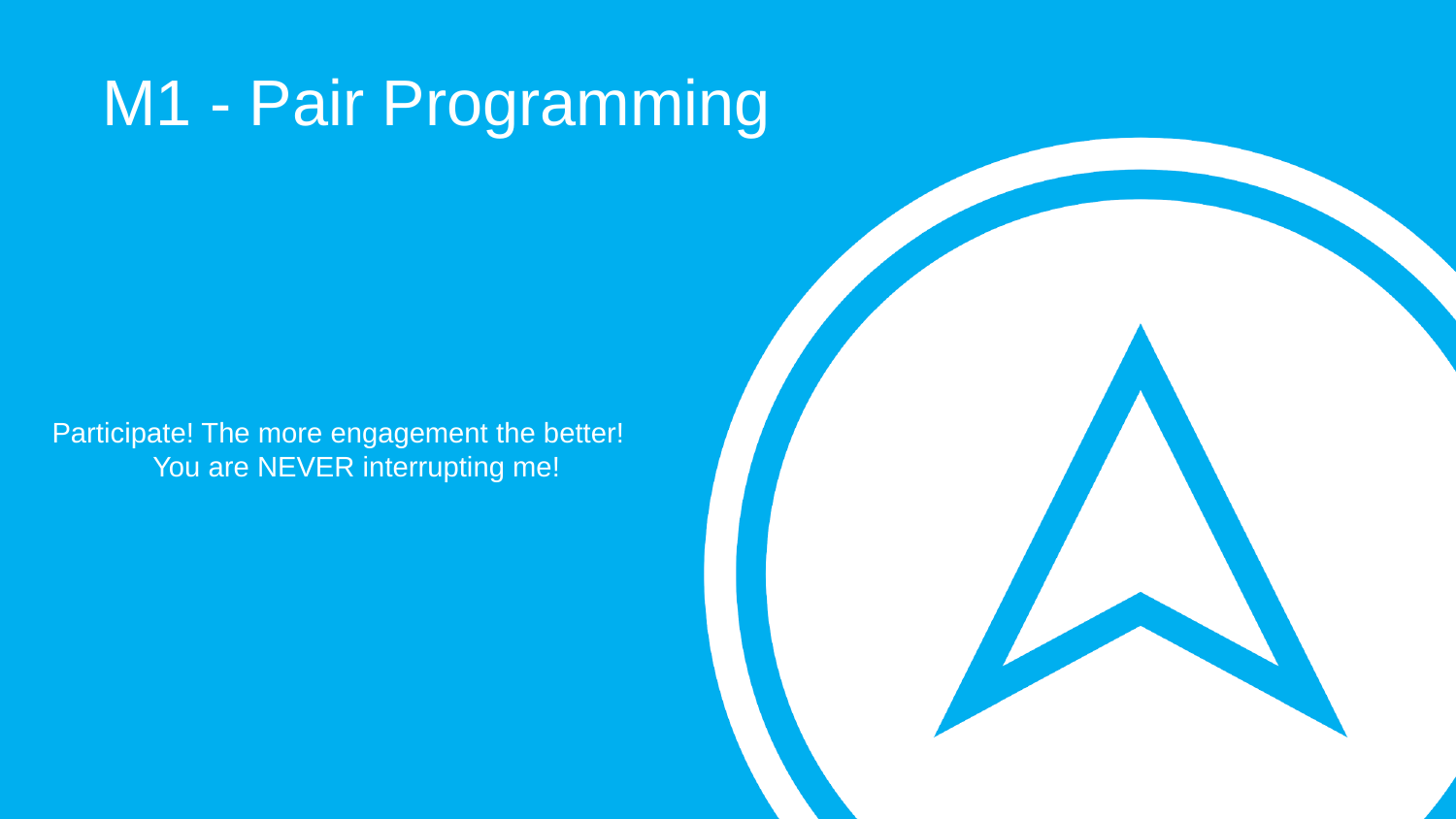

M1 - Pair Programming

Participate! The more engagement the better! You are NEVER interrupting me!